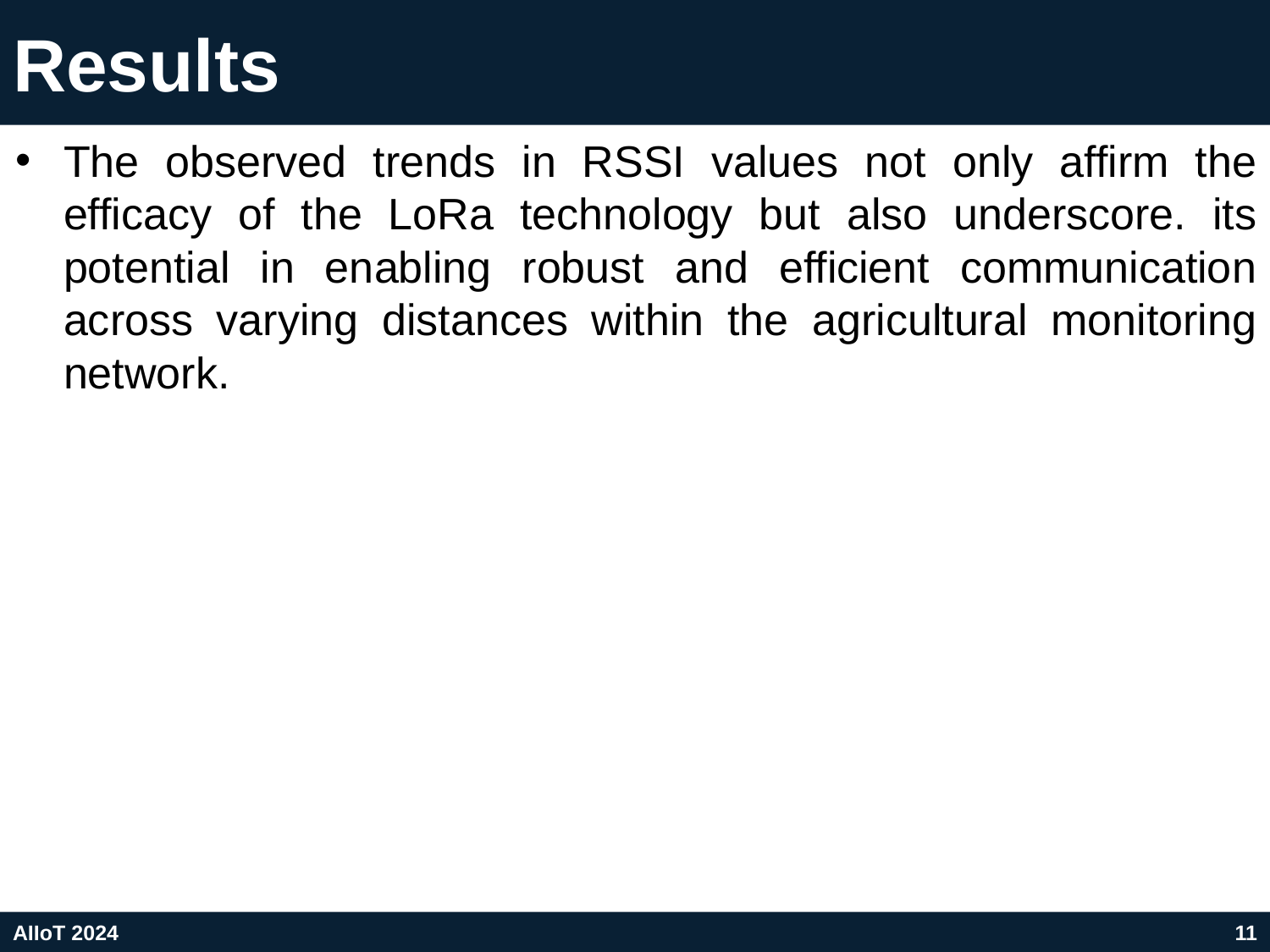

# Results
The observed trends in RSSI values not only affirm the efficacy of the LoRa technology but also underscore. its potential in enabling robust and efficient communication across varying distances within the agricultural monitoring network.

AIIoT 2024
11